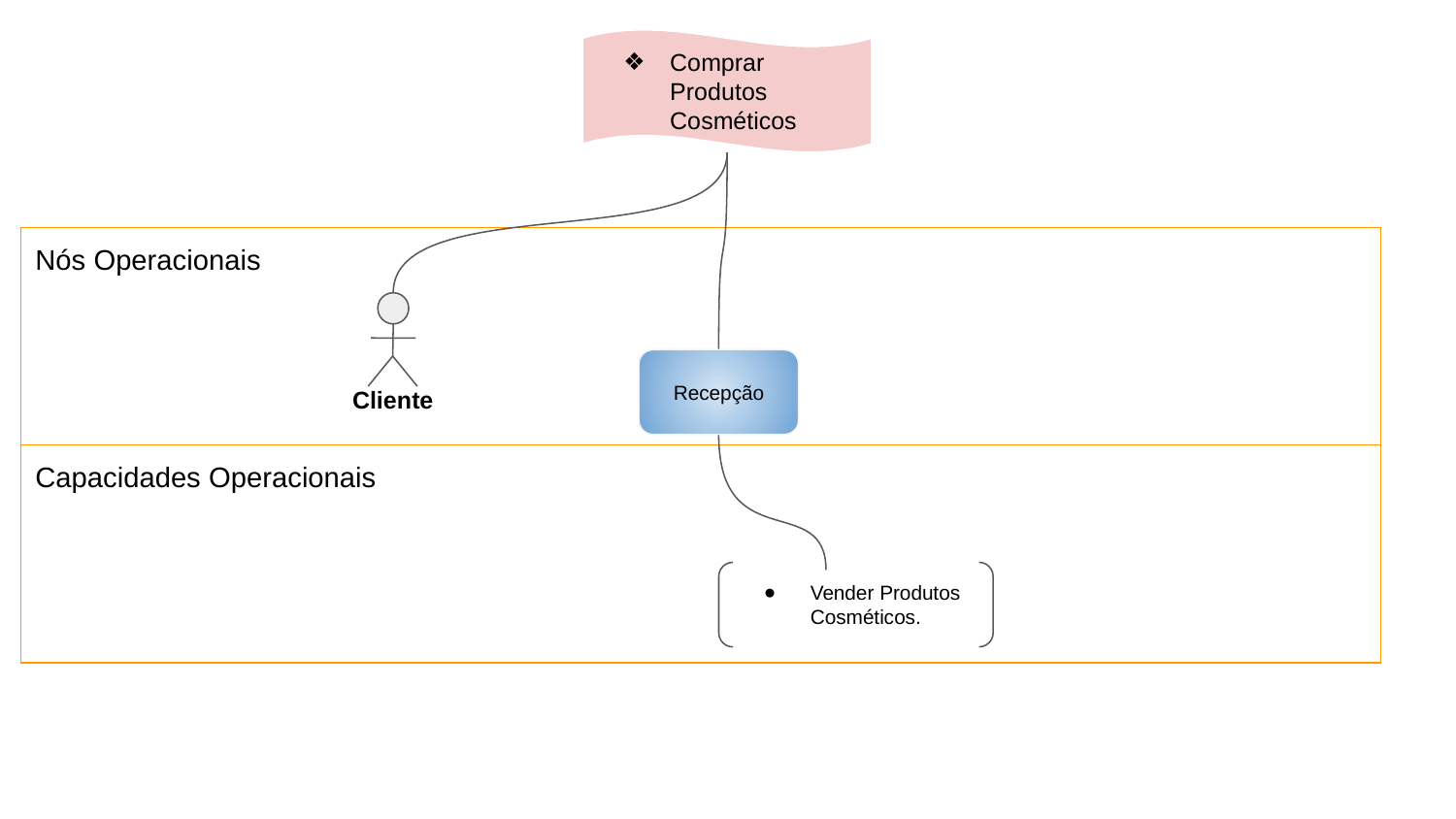

Comprar Produtos Cosméticos
Nós Operacionais

Cliente
Recepção
Capacidades Operacionais
Vender Produtos Cosméticos.